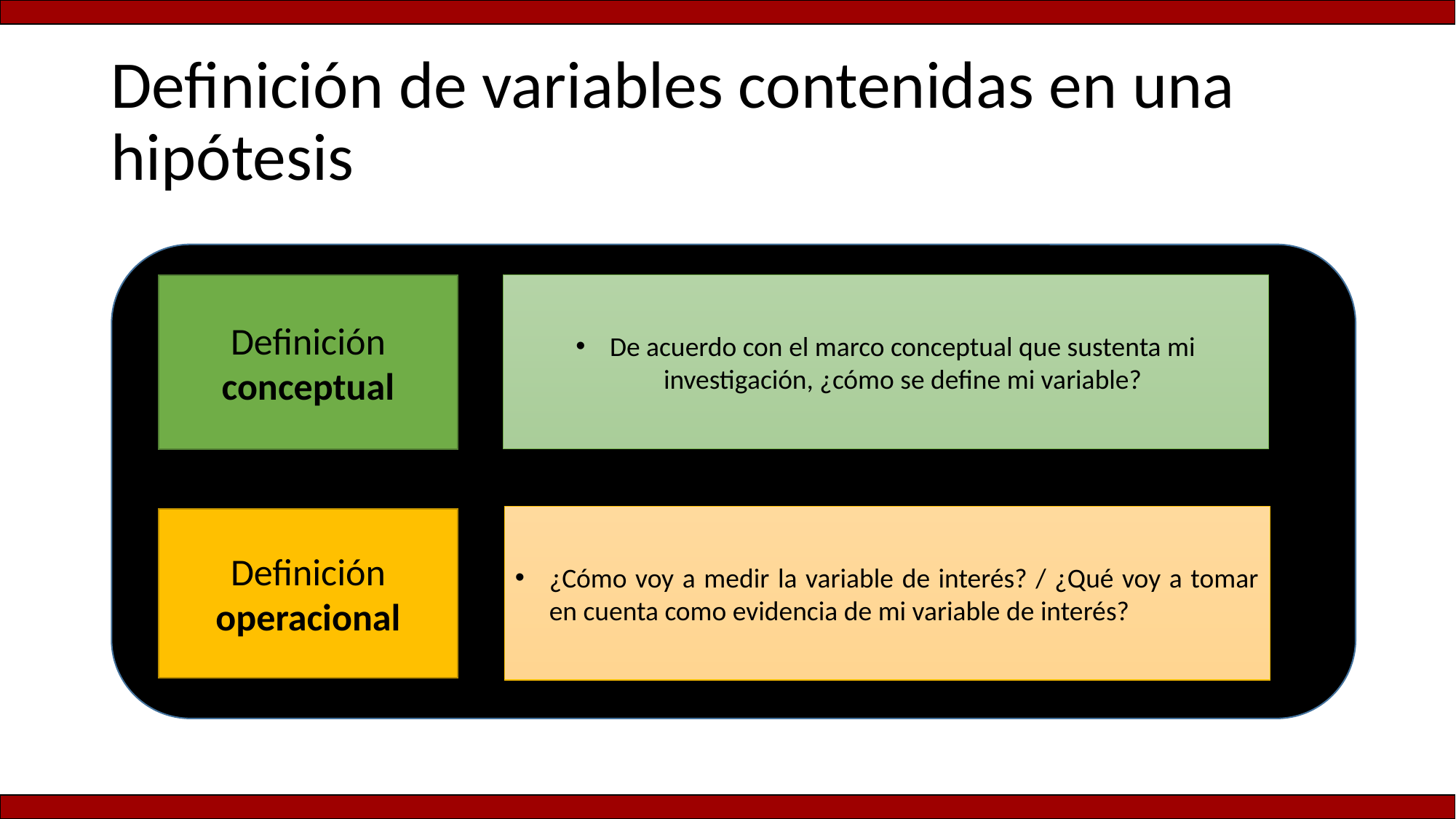

# Definición de variables contenidas en una hipótesis

De acuerdo con el marco conceptual que sustenta mi investigación, ¿cómo se define mi variable?
Definición conceptual
¿Cómo voy a medir la variable de interés? / ¿Qué voy a tomar en cuenta como evidencia de mi variable de interés?
Definición operacional